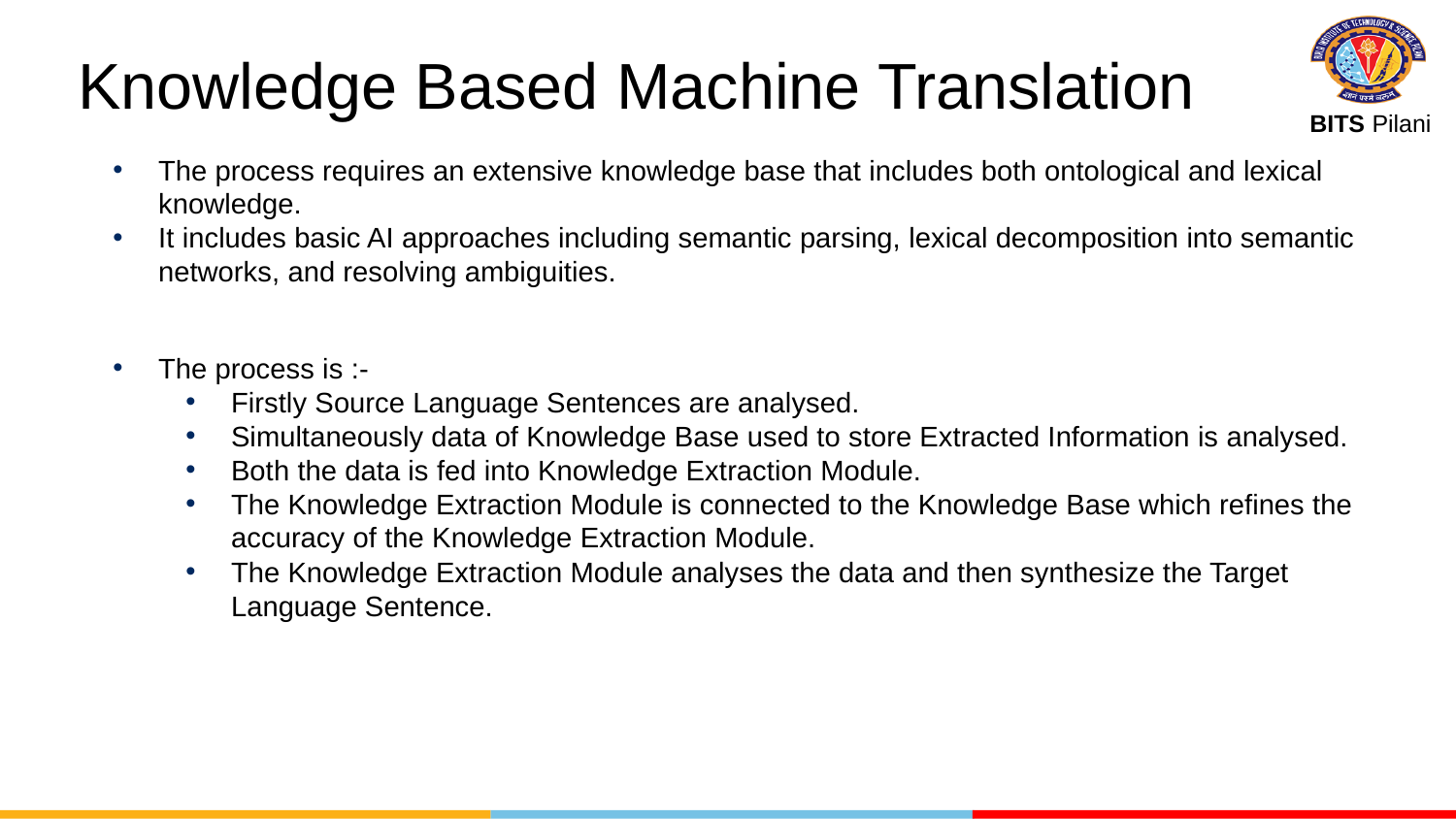

# Knowledge Based Machine Translation
The process requires an extensive knowledge base that includes both ontological and lexical knowledge.
It includes basic AI approaches including semantic parsing, lexical decomposition into semantic networks, and resolving ambiguities.

The process is :-
Firstly Source Language Sentences are analysed.
Simultaneously data of Knowledge Base used to store Extracted Information is analysed.
Both the data is fed into Knowledge Extraction Module.
The Knowledge Extraction Module is connected to the Knowledge Base which refines the accuracy of the Knowledge Extraction Module.
The Knowledge Extraction Module analyses the data and then synthesize the Target Language Sentence.